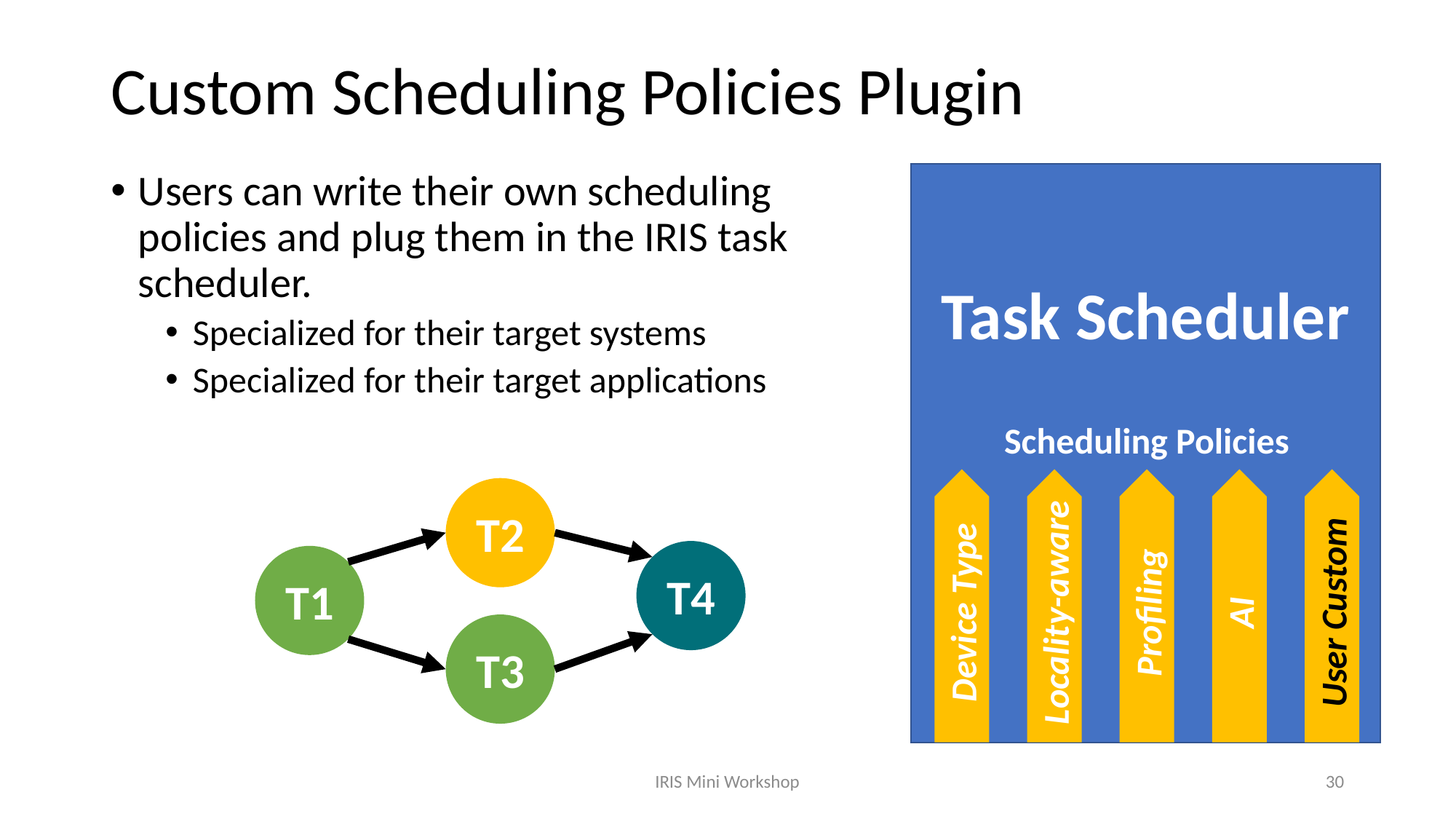

# Custom Scheduling Policies Plugin
Users can write their own scheduling policies and plug them in the IRIS task scheduler.
Specialized for their target systems
Specialized for their target applications

Task Scheduler
Scheduling Policies
T2
T4
T1
User Custom
Device Type
Locality-aware
Profiling
AI
T3
IRIS Mini Workshop
30